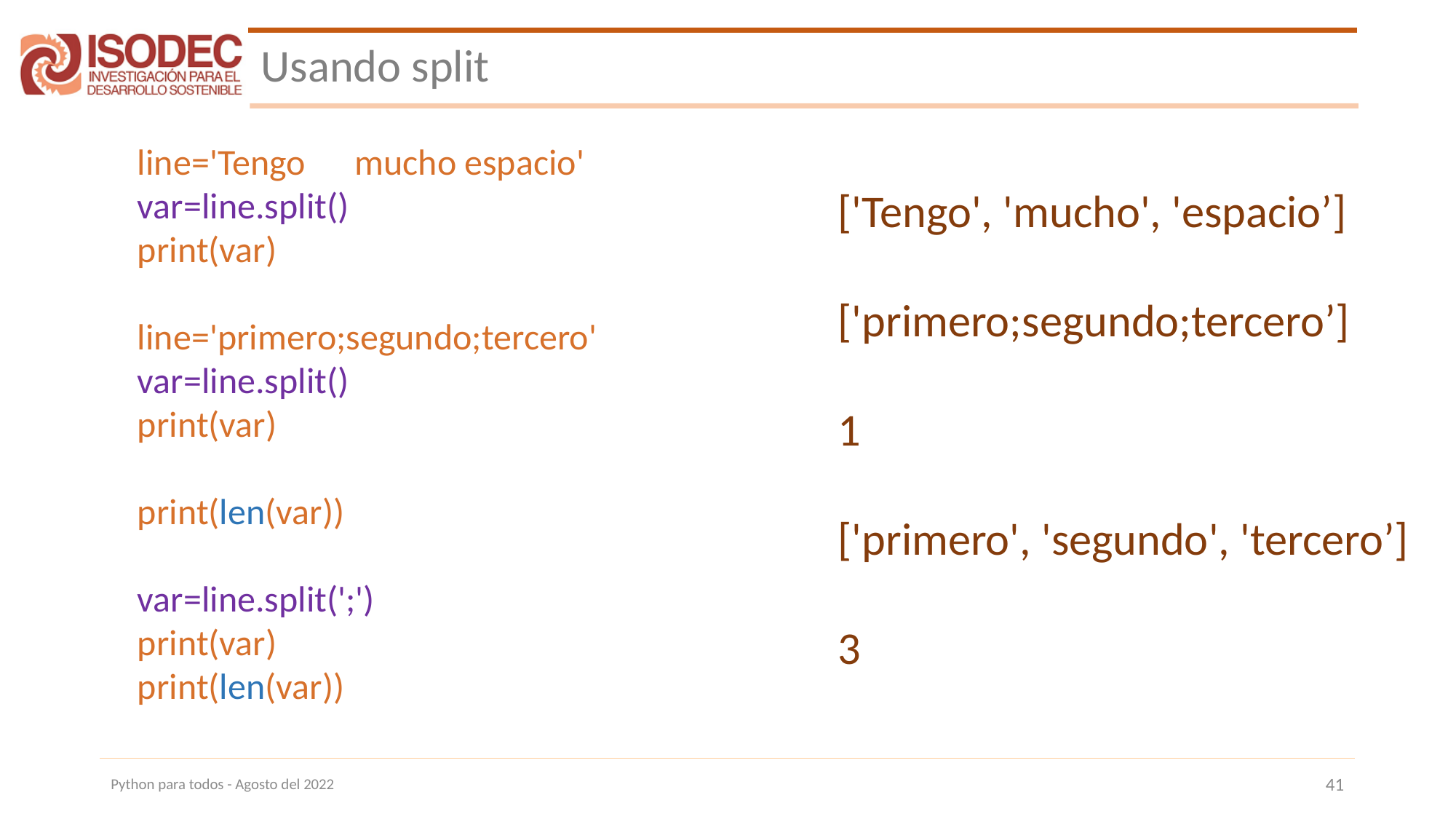

# Usando split
line='Tengo      mucho espacio'
var=line.split()
print(var)

line='primero;segundo;tercero'
var=line.split()
print(var)

print(len(var))

var=line.split(';')
print(var)
print(len(var))

['Tengo', 'mucho', 'espacio’]

['primero;segundo;tercero’]

1

['primero', 'segundo', 'tercero’]

3
Python para todos - Agosto del 2022
41